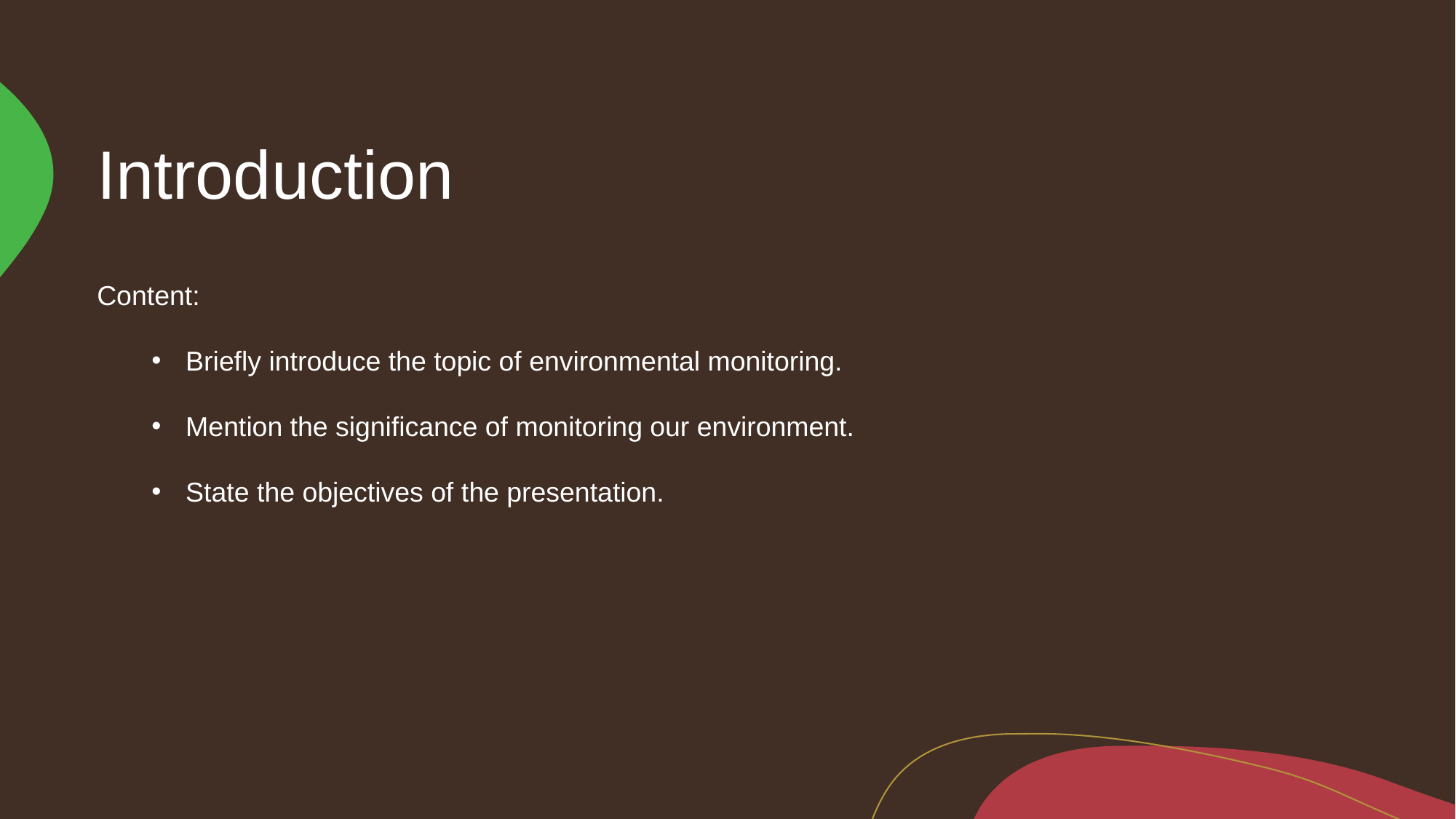

Introduction

Content:
Briefly introduce the topic of environmental monitoring.
Mention the significance of monitoring our environment.
State the objectives of the presentation.